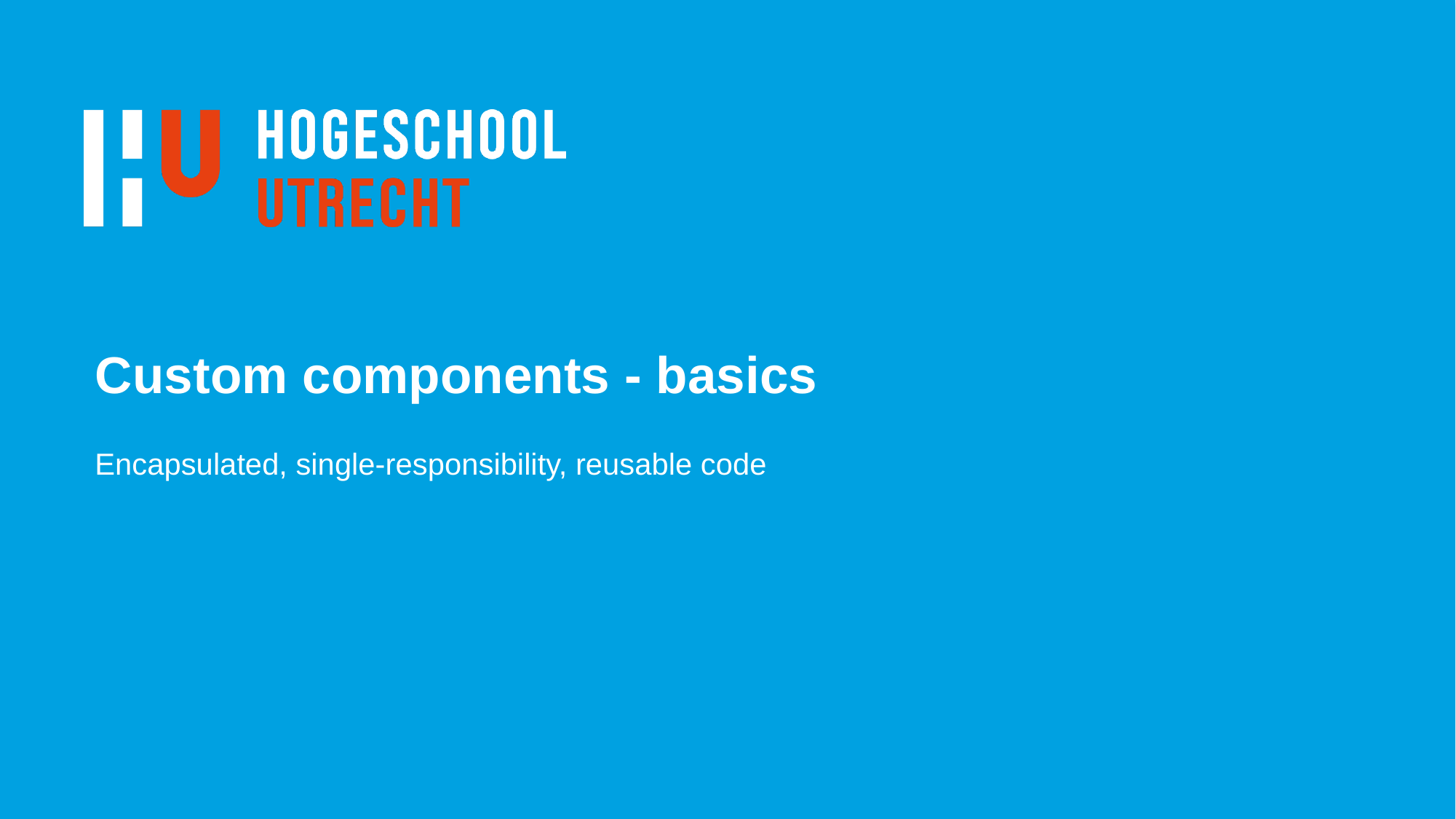

# Custom components - basics
Encapsulated, single-responsibility, reusable code